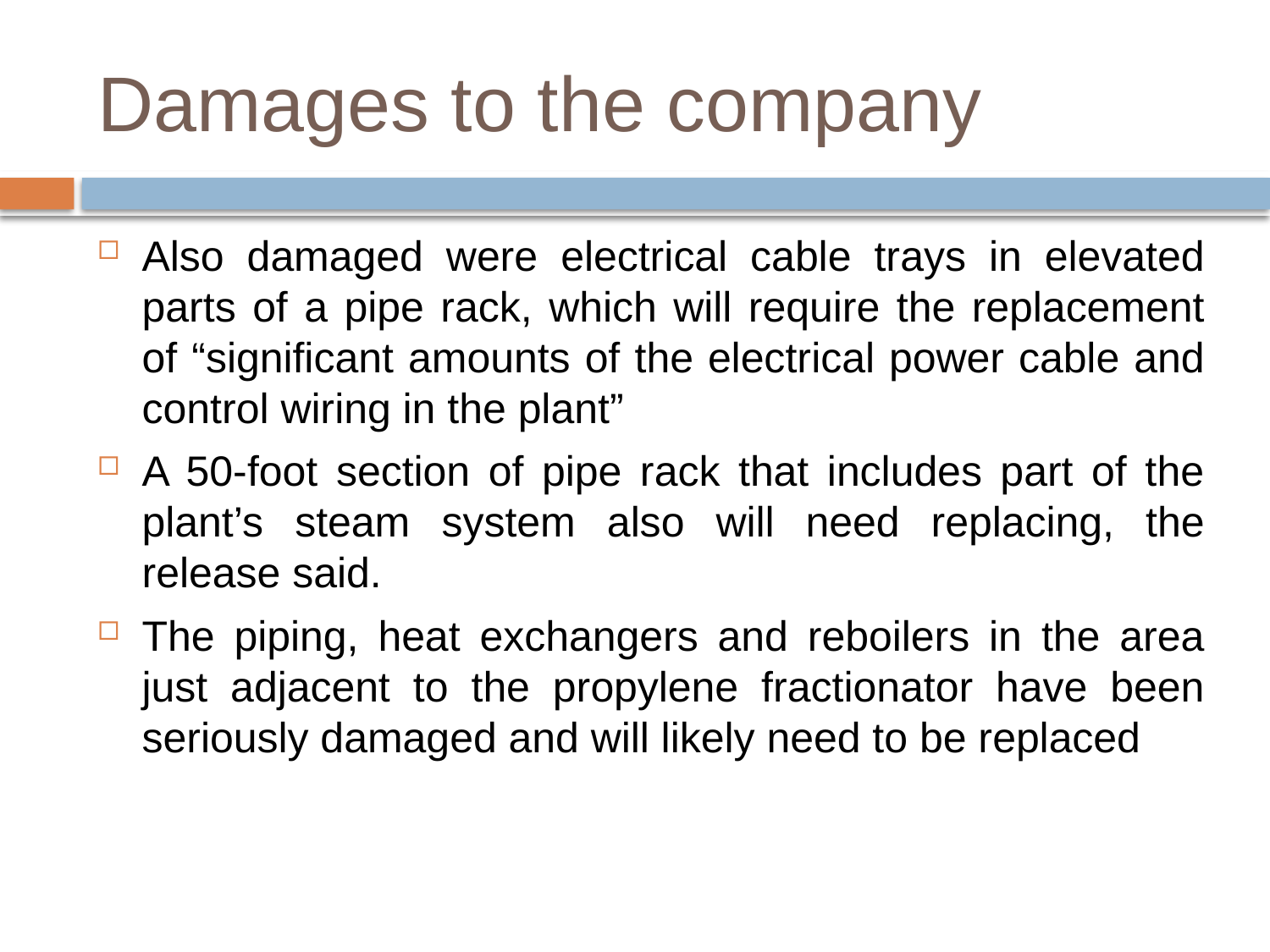

# Damages to the company
Also damaged were electrical cable trays in elevated parts of a pipe rack, which will require the replacement of “significant amounts of the electrical power cable and control wiring in the plant”
A 50-foot section of pipe rack that includes part of the plant’s steam system also will need replacing, the release said.
The piping, heat exchangers and reboilers in the area just adjacent to the propylene fractionator have been seriously damaged and will likely need to be replaced